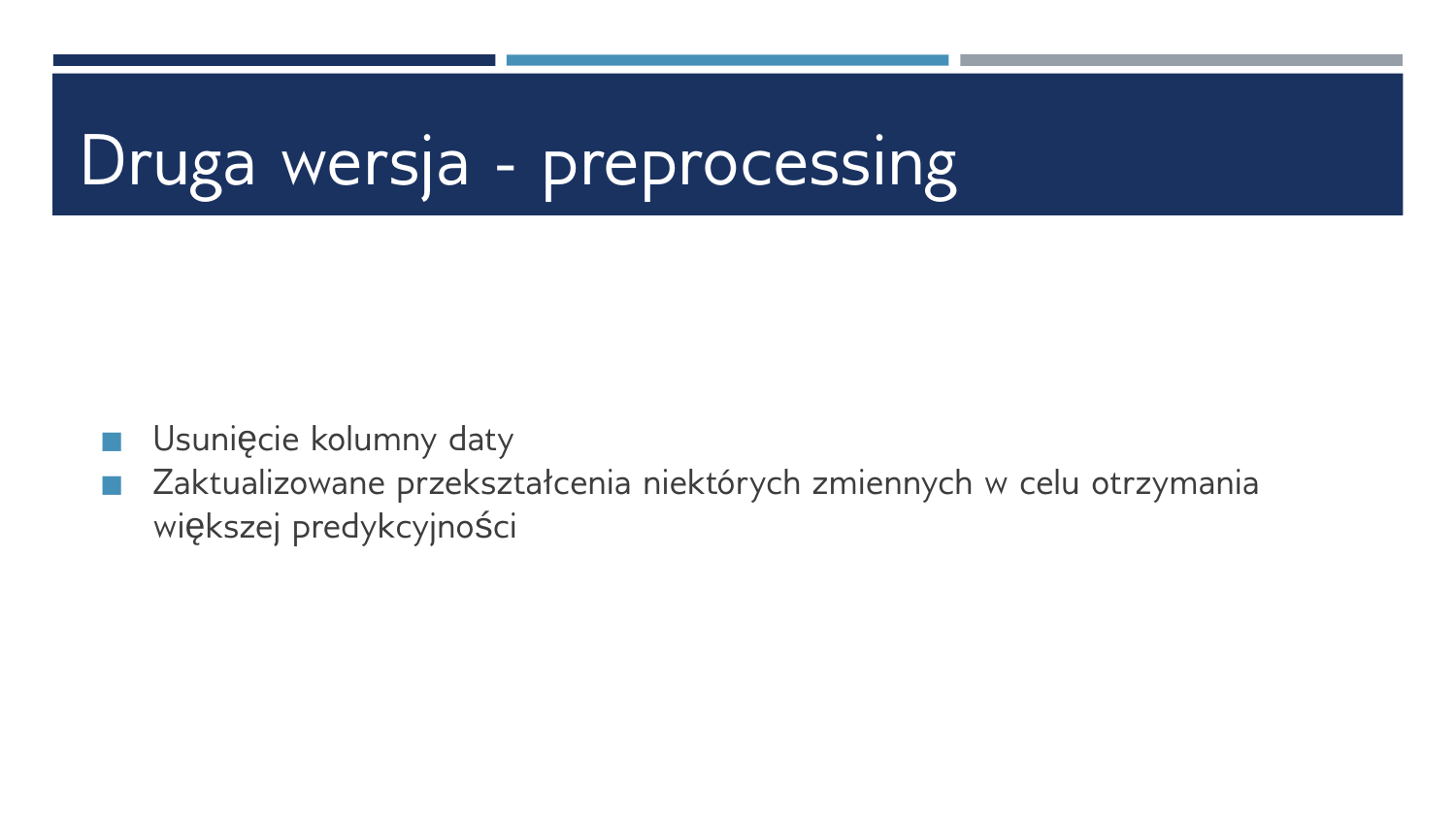

# Druga wersja - preprocessing
Usunięcie kolumny daty
Zaktualizowane przekształcenia niektórych zmiennych w celu otrzymania większej predykcyjności